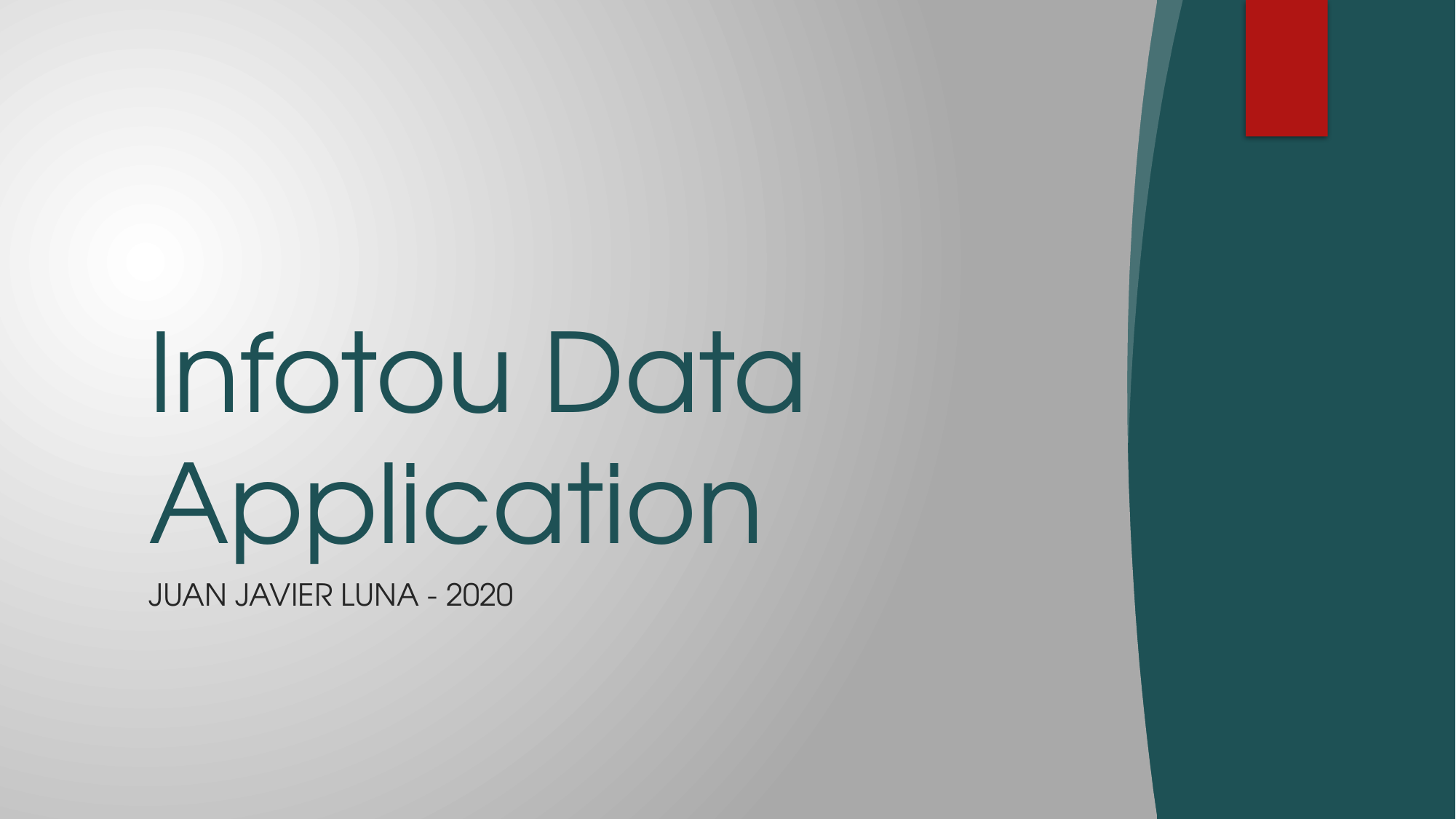

# Infotou Data Application
Juan Javier Luna - 2020